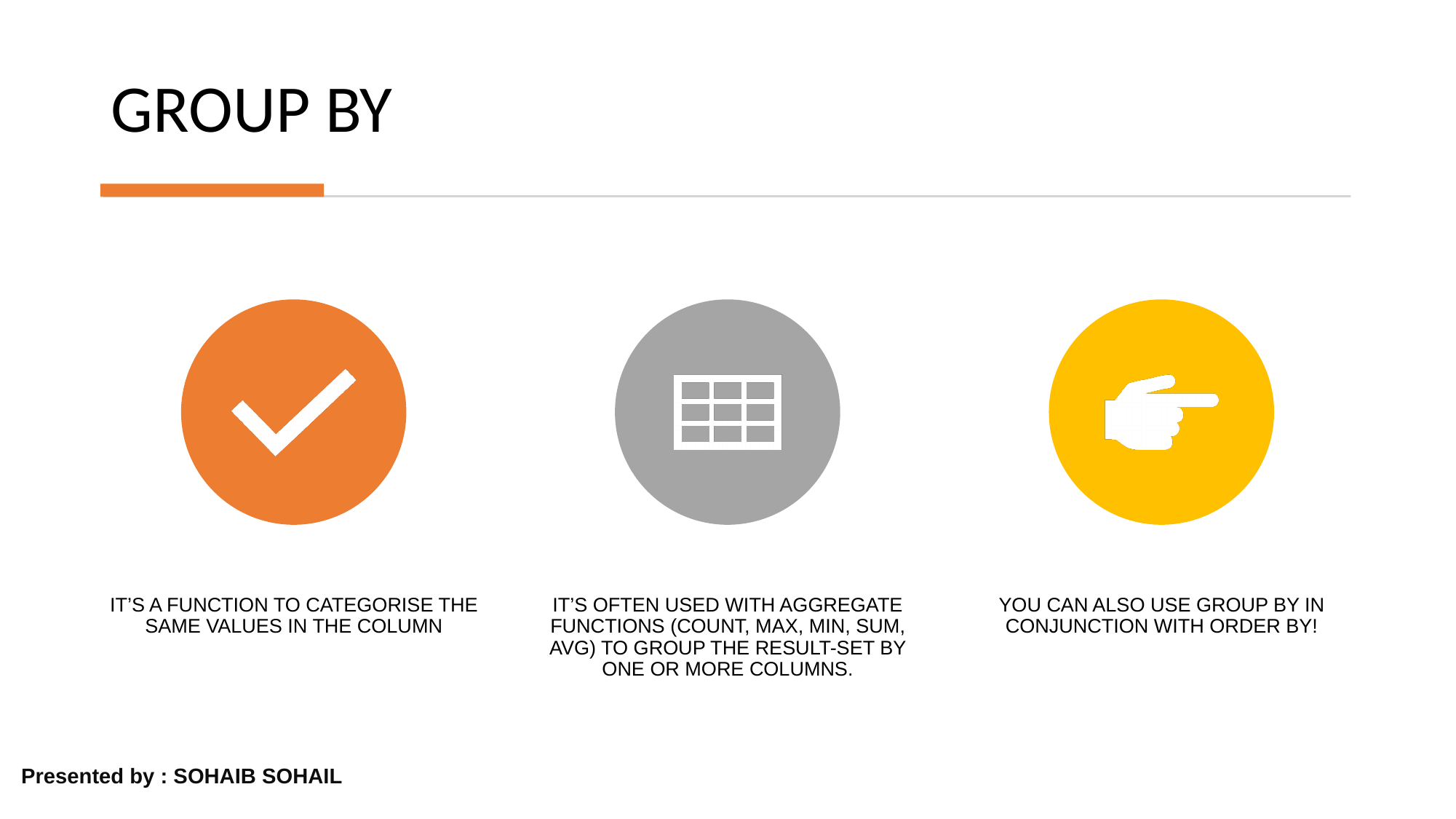

# GROUP BY

It’s a function to categorise the same values in the column
It’s often used with aggregate functions (COUNT, MAX, MIN, SUM, AVG) to group the result-set by one or more columns.
You can also use Group by in conjunction with Order by!
Presented by : SOHAIB SOHAIL